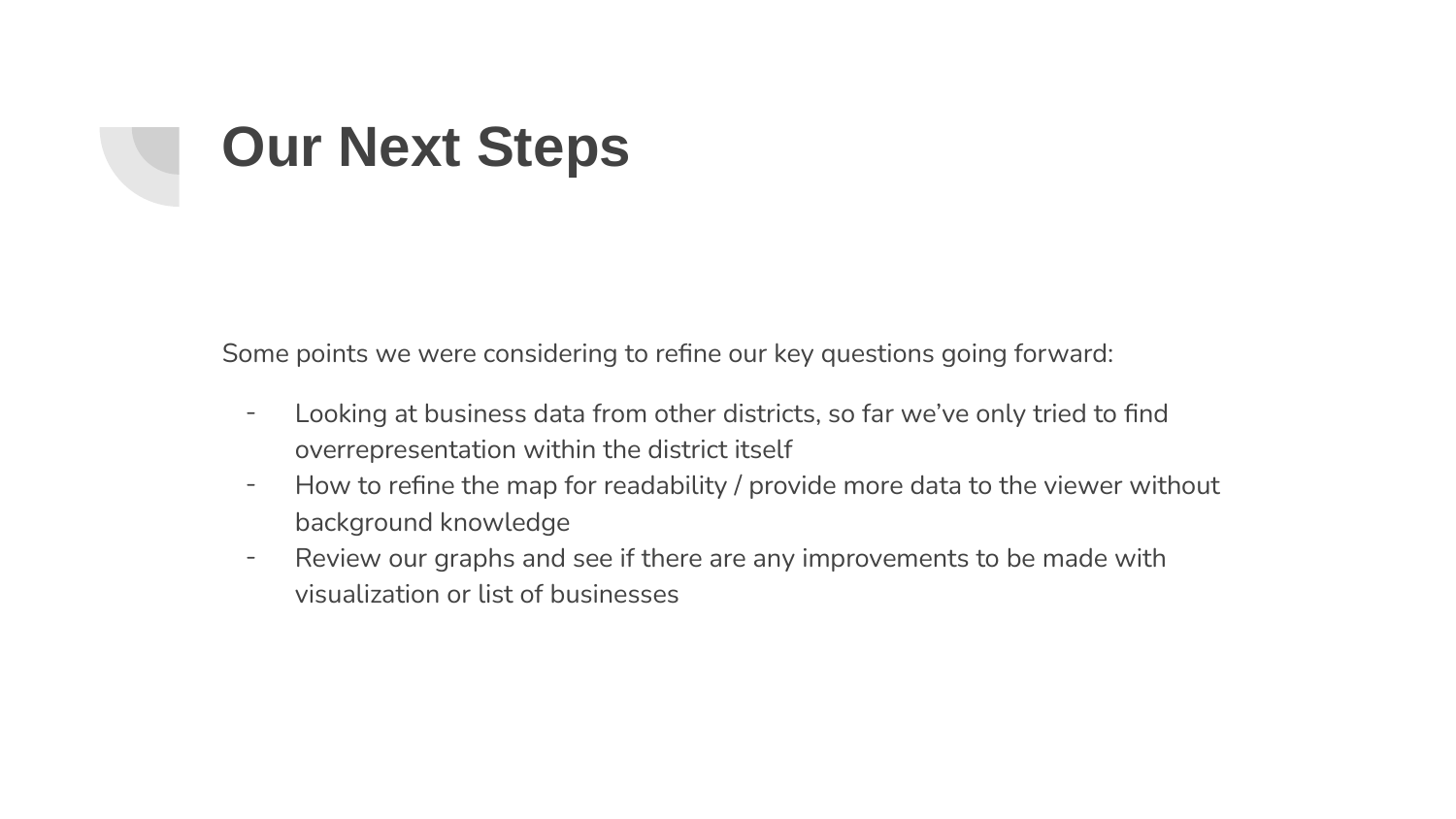

# Our Next Steps
Some points we were considering to refine our key questions going forward:
Looking at business data from other districts, so far we’ve only tried to find overrepresentation within the district itself
How to refine the map for readability / provide more data to the viewer without background knowledge
Review our graphs and see if there are any improvements to be made with visualization or list of businesses